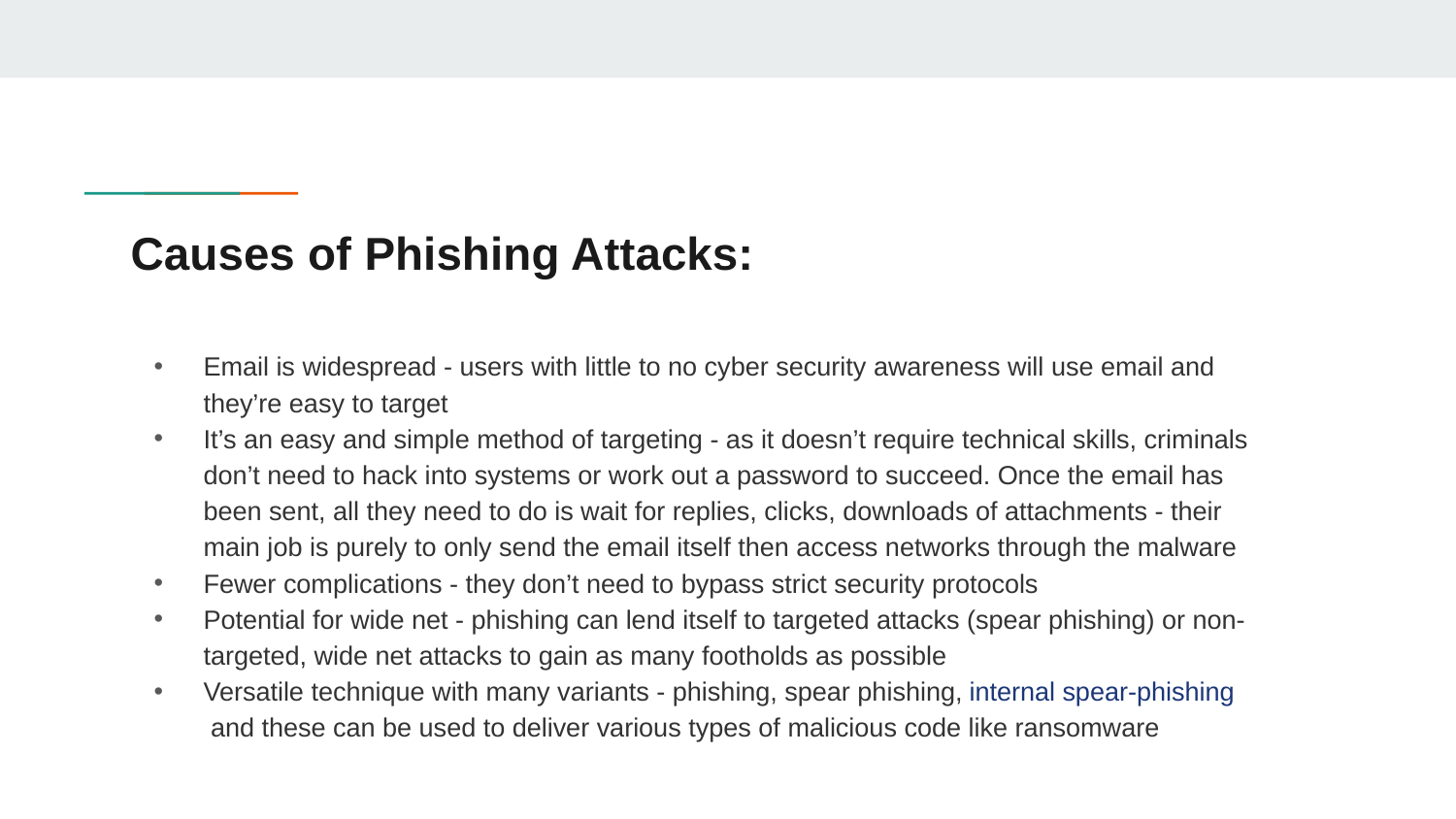

# Causes of Phishing Attacks:
Email is widespread - users with little to no cyber security awareness will use email and they’re easy to target
It’s an easy and simple method of targeting - as it doesn’t require technical skills, criminals don’t need to hack into systems or work out a password to succeed. Once the email has been sent, all they need to do is wait for replies, clicks, downloads of attachments - their main job is purely to only send the email itself then access networks through the malware
Fewer complications - they don’t need to bypass strict security protocols
Potential for wide net - phishing can lend itself to targeted attacks (spear phishing) or non-targeted, wide net attacks to gain as many footholds as possible
Versatile technique with many variants - phishing, spear phishing, internal spear-phishing and these can be used to deliver various types of malicious code like ransomware